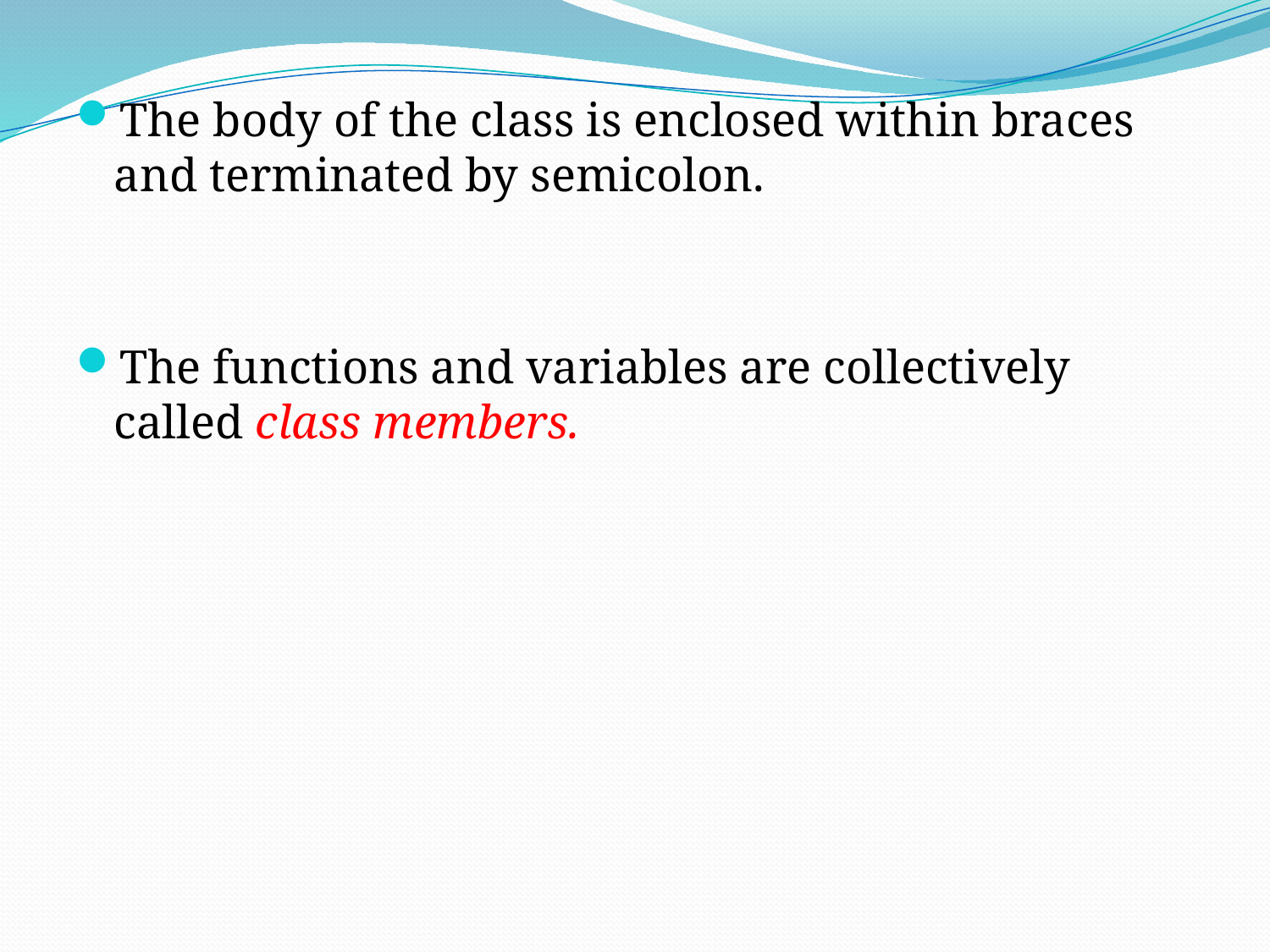

The body of the class is enclosed within braces and terminated by semicolon.

The functions and variables are collectively called class members.